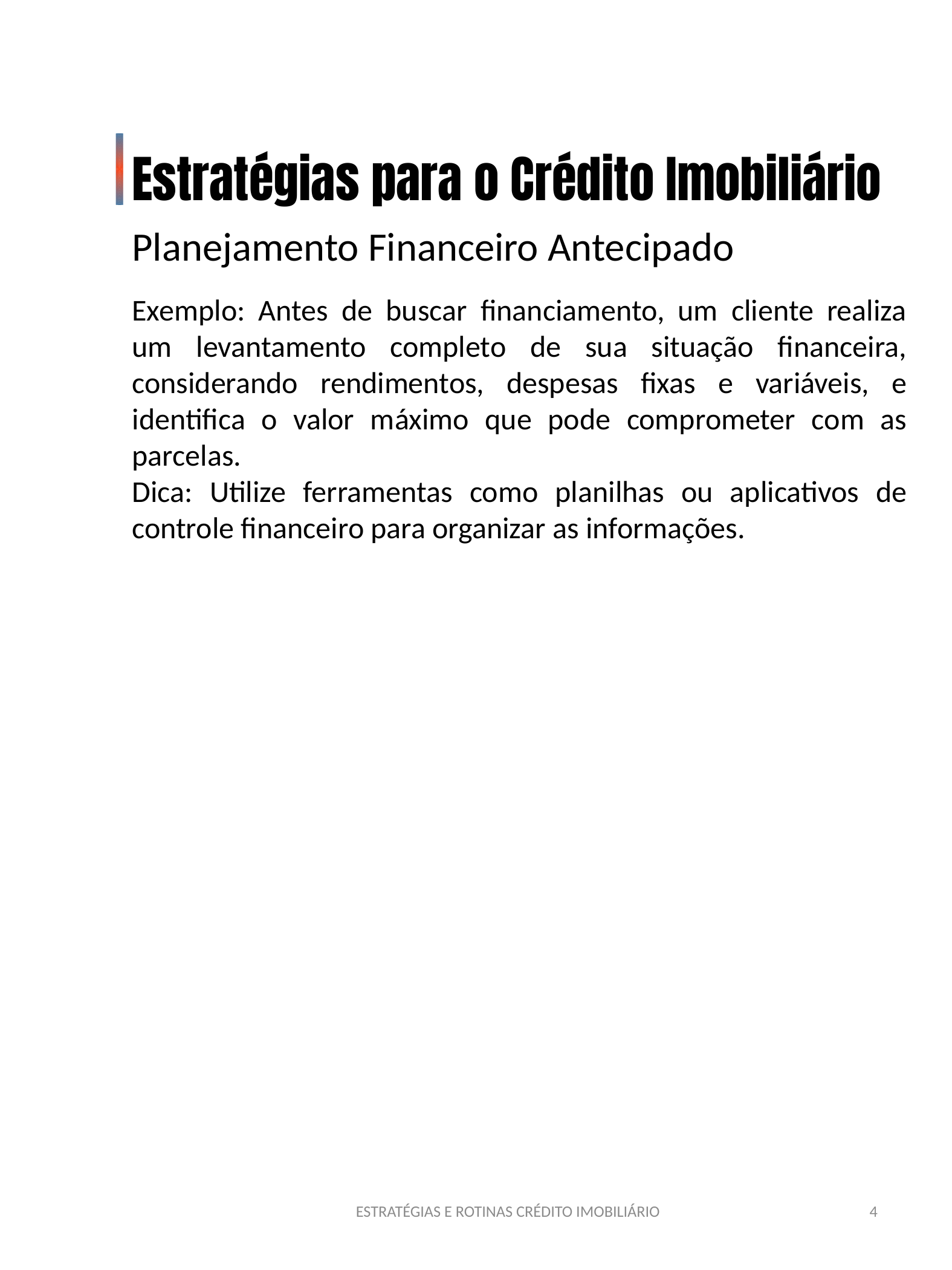

Estratégias para o Crédito Imobiliário

Planejamento Financeiro Antecipado
Exemplo: Antes de buscar financiamento, um cliente realiza um levantamento completo de sua situação financeira, considerando rendimentos, despesas fixas e variáveis, e identifica o valor máximo que pode comprometer com as parcelas.
Dica: Utilize ferramentas como planilhas ou aplicativos de controle financeiro para organizar as informações.
ESTRATÉGIAS E ROTINAS CRÉDITO IMOBILIÁRIO
4